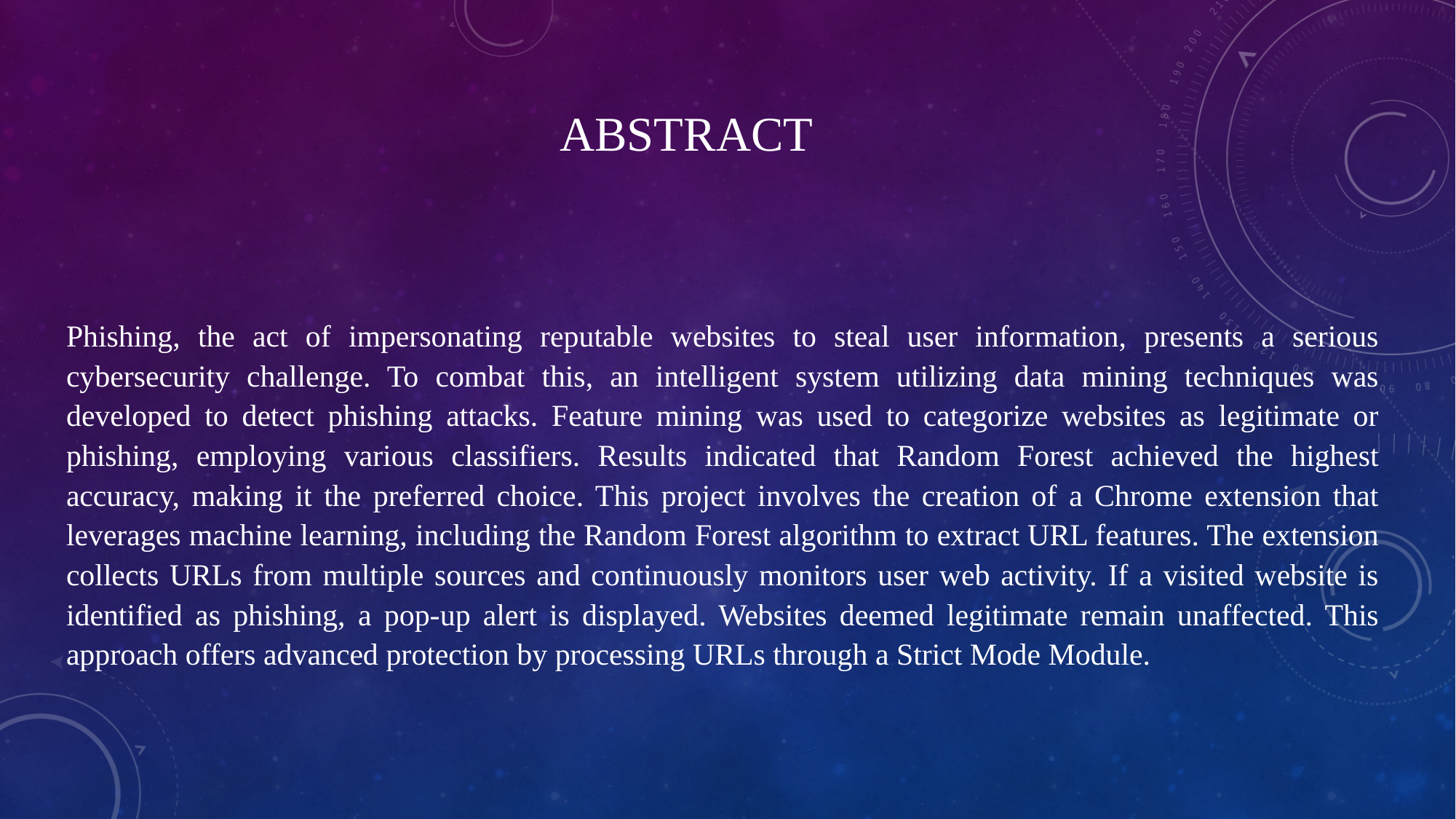

# ABSTRACT

Phishing, the act of impersonating reputable websites to steal user information, presents a serious cybersecurity challenge. To combat this, an intelligent system utilizing data mining techniques was developed to detect phishing attacks. Feature mining was used to categorize websites as legitimate or phishing, employing various classifiers. Results indicated that Random Forest achieved the highest accuracy, making it the preferred choice. This project involves the creation of a Chrome extension that leverages machine learning, including the Random Forest algorithm to extract URL features. The extension collects URLs from multiple sources and continuously monitors user web activity. If a visited website is identified as phishing, a pop-up alert is displayed. Websites deemed legitimate remain unaffected. This approach offers advanced protection by processing URLs through a Strict Mode Module.